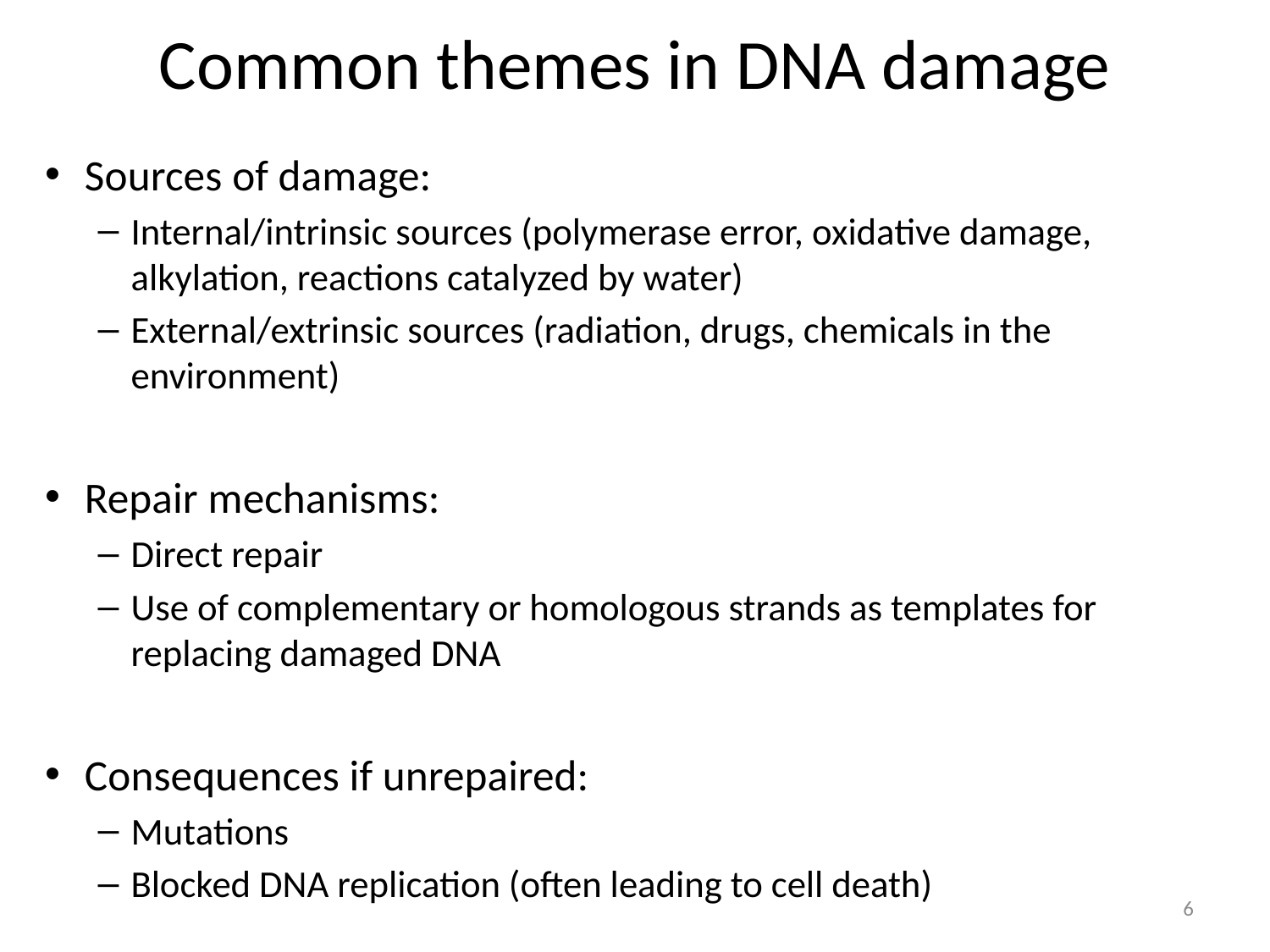

# Common themes in DNA damage
Sources of damage:
Internal/intrinsic sources (polymerase error, oxidative damage, alkylation, reactions catalyzed by water)
External/extrinsic sources (radiation, drugs, chemicals in the environment)

Repair mechanisms:
Direct repair
Use of complementary or homologous strands as templates for replacing damaged DNA

Consequences if unrepaired:
Mutations
Blocked DNA replication (often leading to cell death)
6